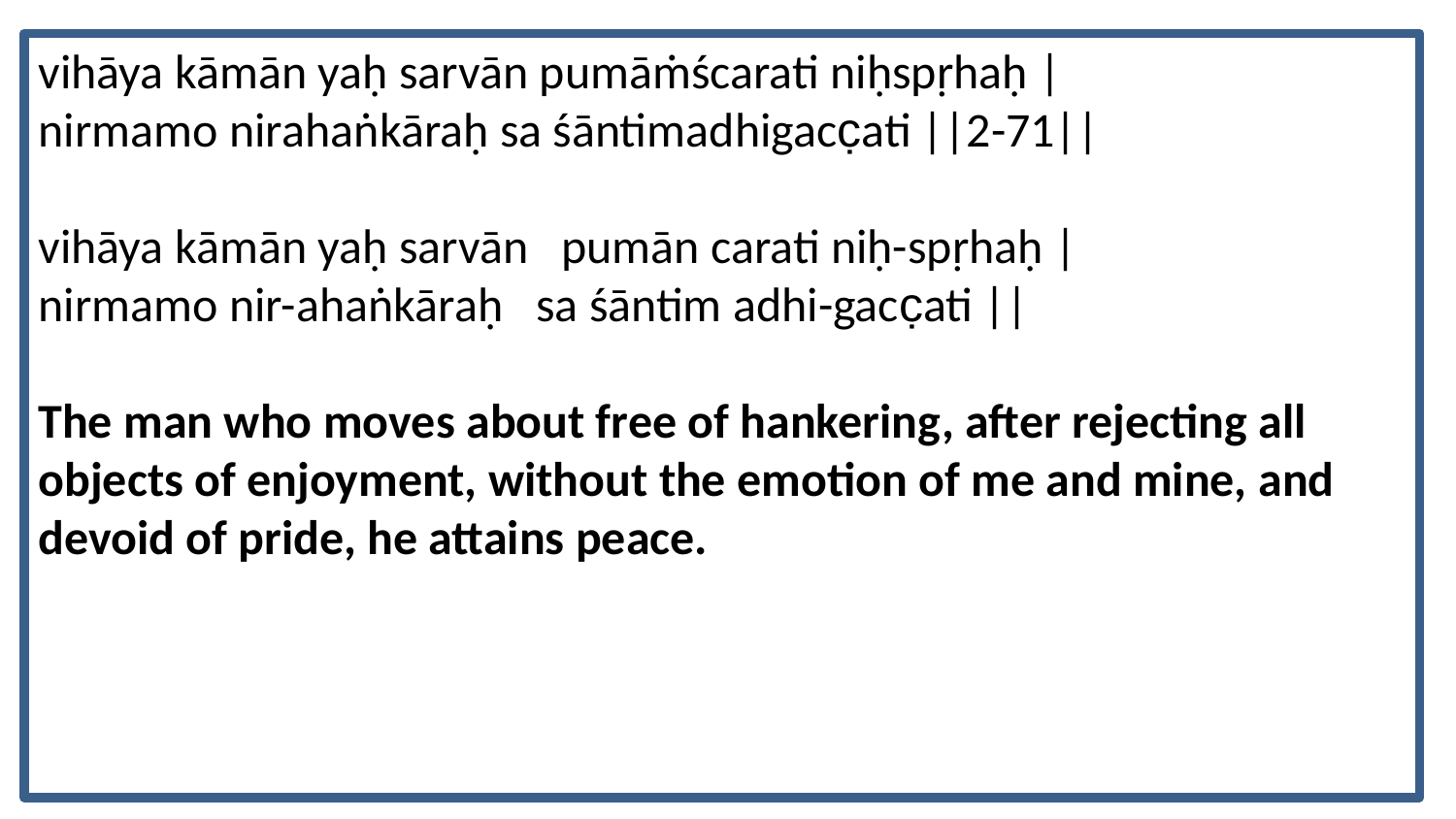

vihāya kāmān yaḥ sarvān pumāṁścarati niḥspṛhaḥ |
nirmamo nirahaṅkāraḥ sa śāntimadhigacc̣ati ||2-71||

vihāya kāmān yaḥ sarvān   pumān carati niḥ-spṛhaḥ |
nirmamo nir-ahaṅkāraḥ   sa śāntim adhi-gacc̣ati ||

The man who moves about free of hankering, after rejecting all objects of enjoyment, without the emotion of me and mine, and devoid of pride, he attains peace.